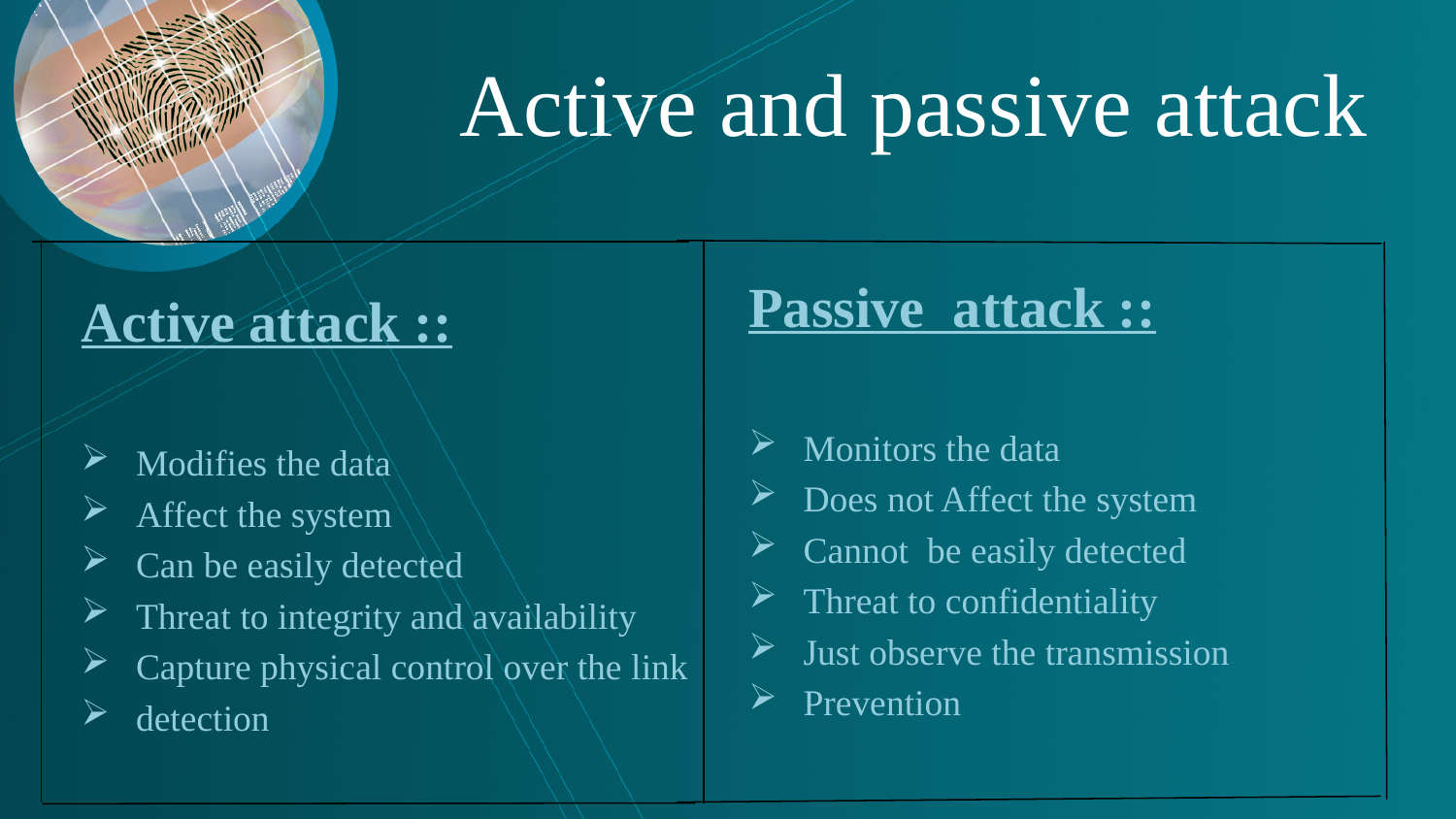

# Active and passive attack
Passive  attack ::

Monitors the data
Does not Affect the system
Cannot  be easily detected
Threat to confidentiality
Just observe the transmission
Prevention

Active attack ::

Modifies the data
Affect the system
Can be easily detected
Threat to integrity and availability
Capture physical control over the link
detection